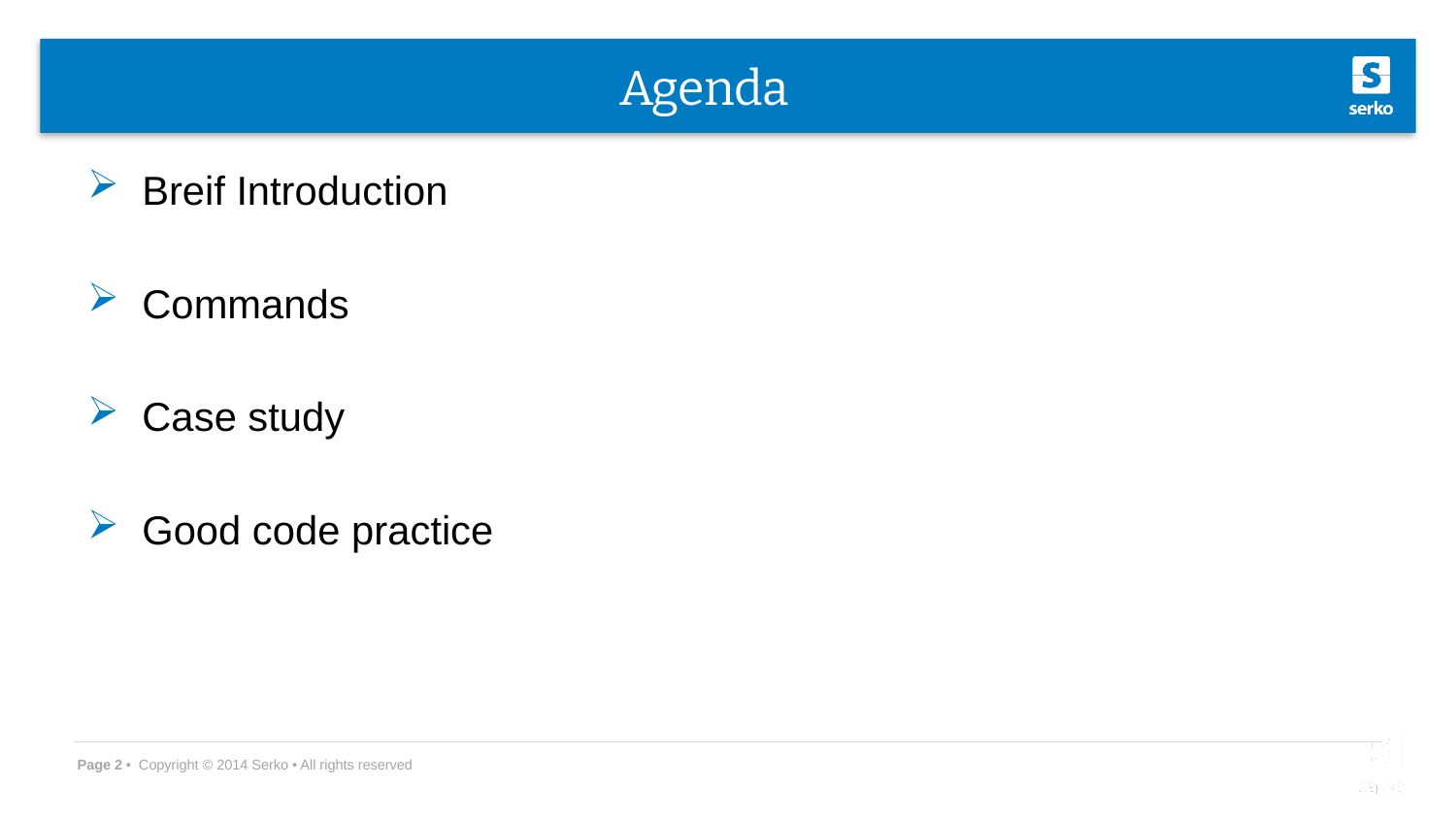

# Agenda
Breif Introduction

Commands

Case study

Good code practice